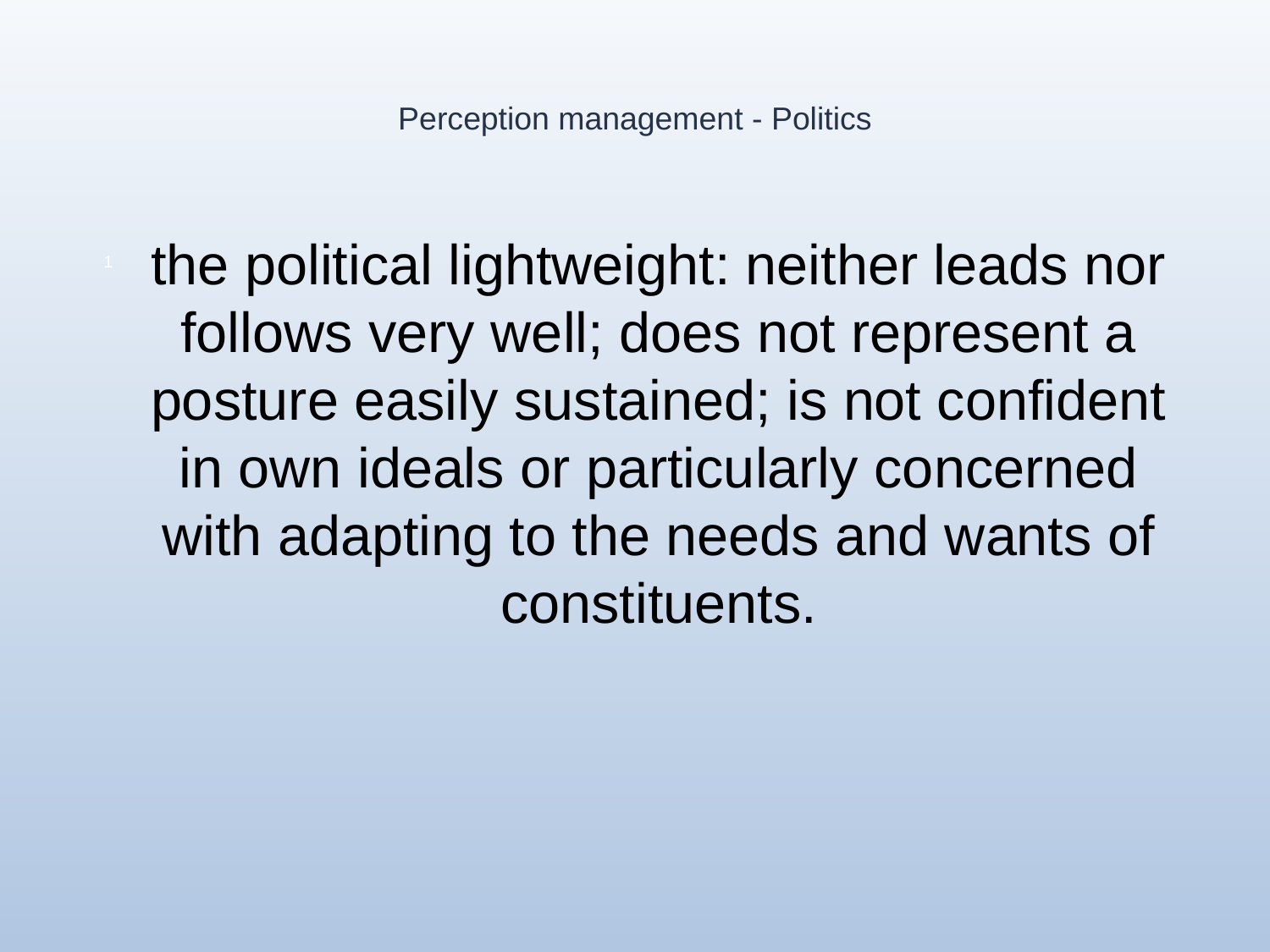

# Perception management - Politics
the political lightweight: neither leads nor follows very well; does not represent a posture easily sustained; is not confident in own ideals or particularly concerned with adapting to the needs and wants of constituents.